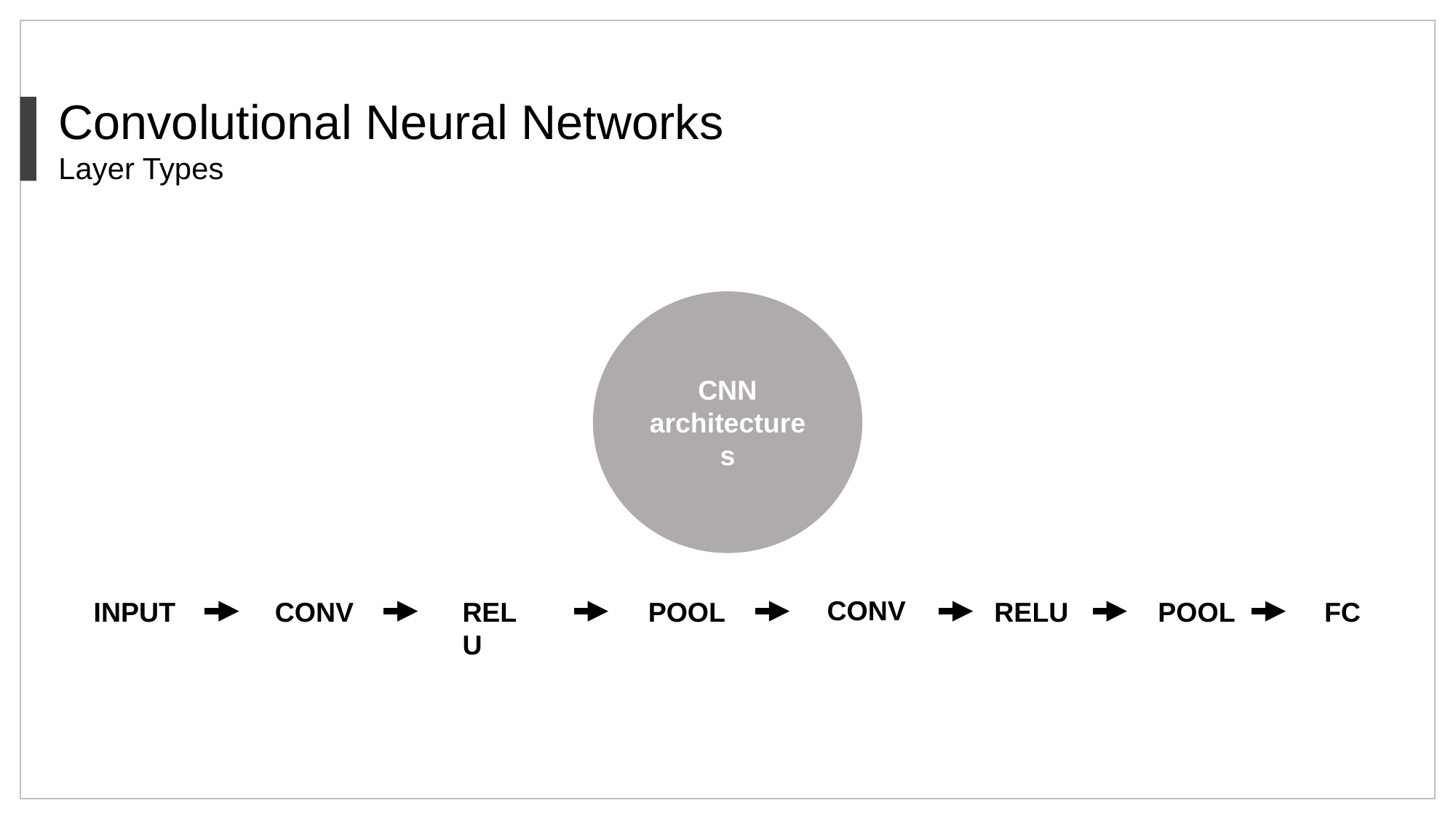

Convolutional Neural Networks
Layer Types

CNN architectures
CONV
INPUT
CONV
RELU
POOL
RELU
POOL
FC